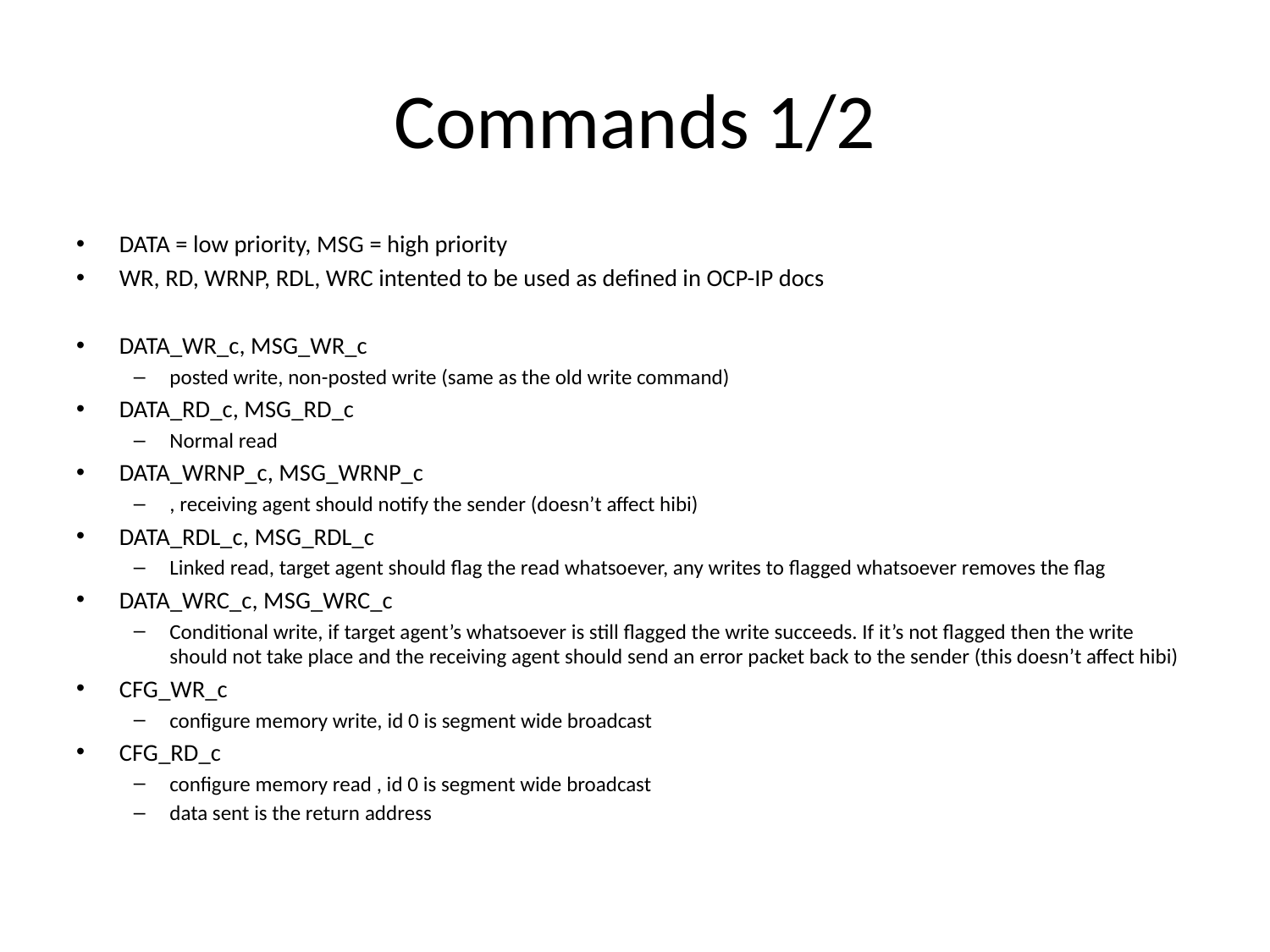

# Commands 1/2
DATA = low priority, MSG = high priority
WR, RD, WRNP, RDL, WRC intented to be used as defined in OCP-IP docs

DATA_WR_c, MSG_WR_c
posted write, non-posted write (same as the old write command)
DATA_RD_c, MSG_RD_c
Normal read
DATA_WRNP_c, MSG_WRNP_c
, receiving agent should notify the sender (doesn’t affect hibi)
DATA_RDL_c, MSG_RDL_c
Linked read, target agent should flag the read whatsoever, any writes to flagged whatsoever removes the flag
DATA_WRC_c, MSG_WRC_c
Conditional write, if target agent’s whatsoever is still flagged the write succeeds. If it’s not flagged then the write should not take place and the receiving agent should send an error packet back to the sender (this doesn’t affect hibi)
CFG_WR_c
configure memory write, id 0 is segment wide broadcast
CFG_RD_c
configure memory read , id 0 is segment wide broadcast
data sent is the return address